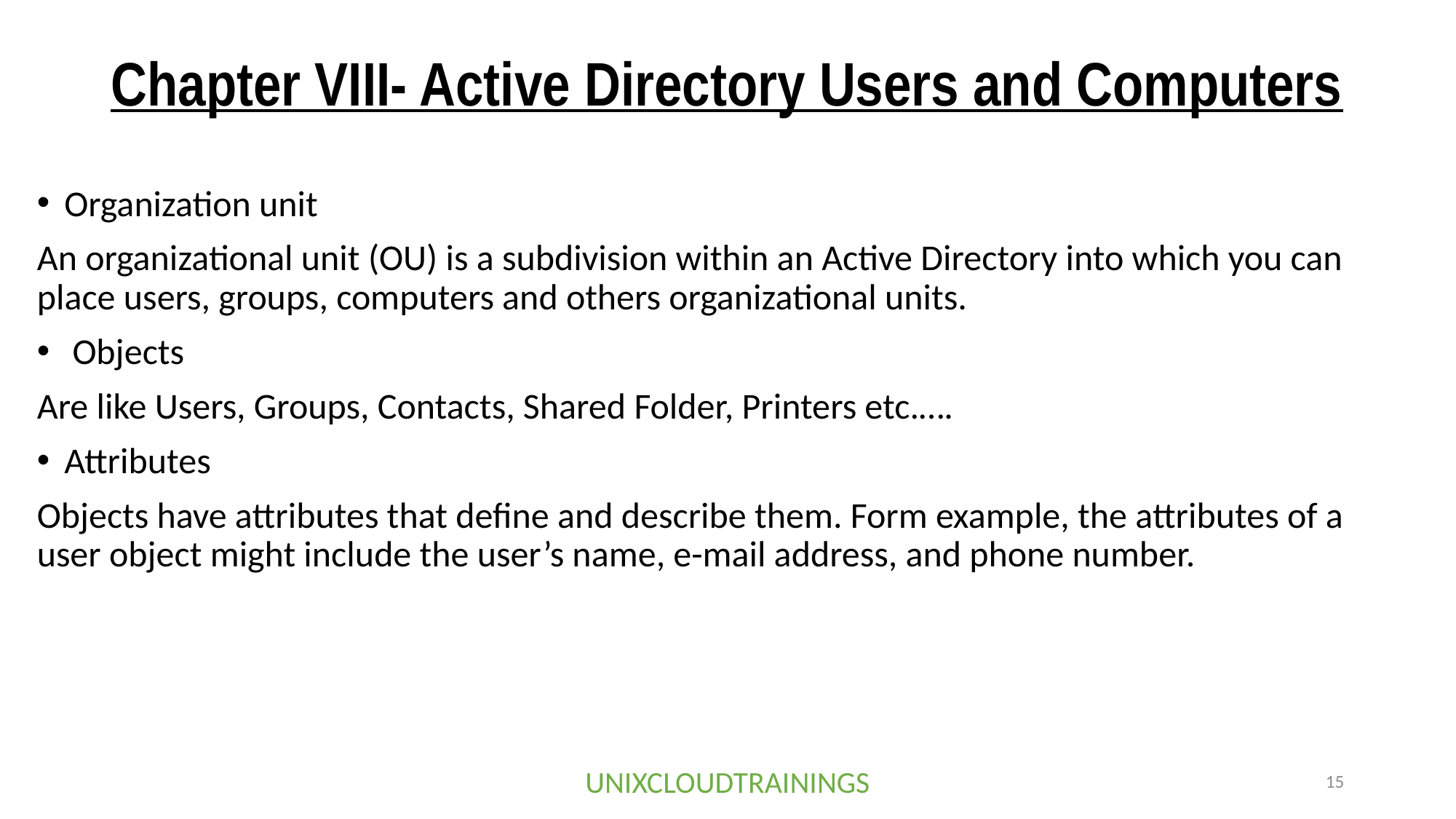

# Chapter VIII- Active Directory Users and Computers
Organization unit
An organizational unit (OU) is a subdivision within an Active Directory into which you can place users, groups, computers and others organizational units.
 Objects
Are like Users, Groups, Contacts, Shared Folder, Printers etc.….
Attributes
Objects have attributes that define and describe them. Form example, the attributes of a user object might include the user’s name, e-mail address, and phone number.
UNIXCLOUDTRAININGS
15